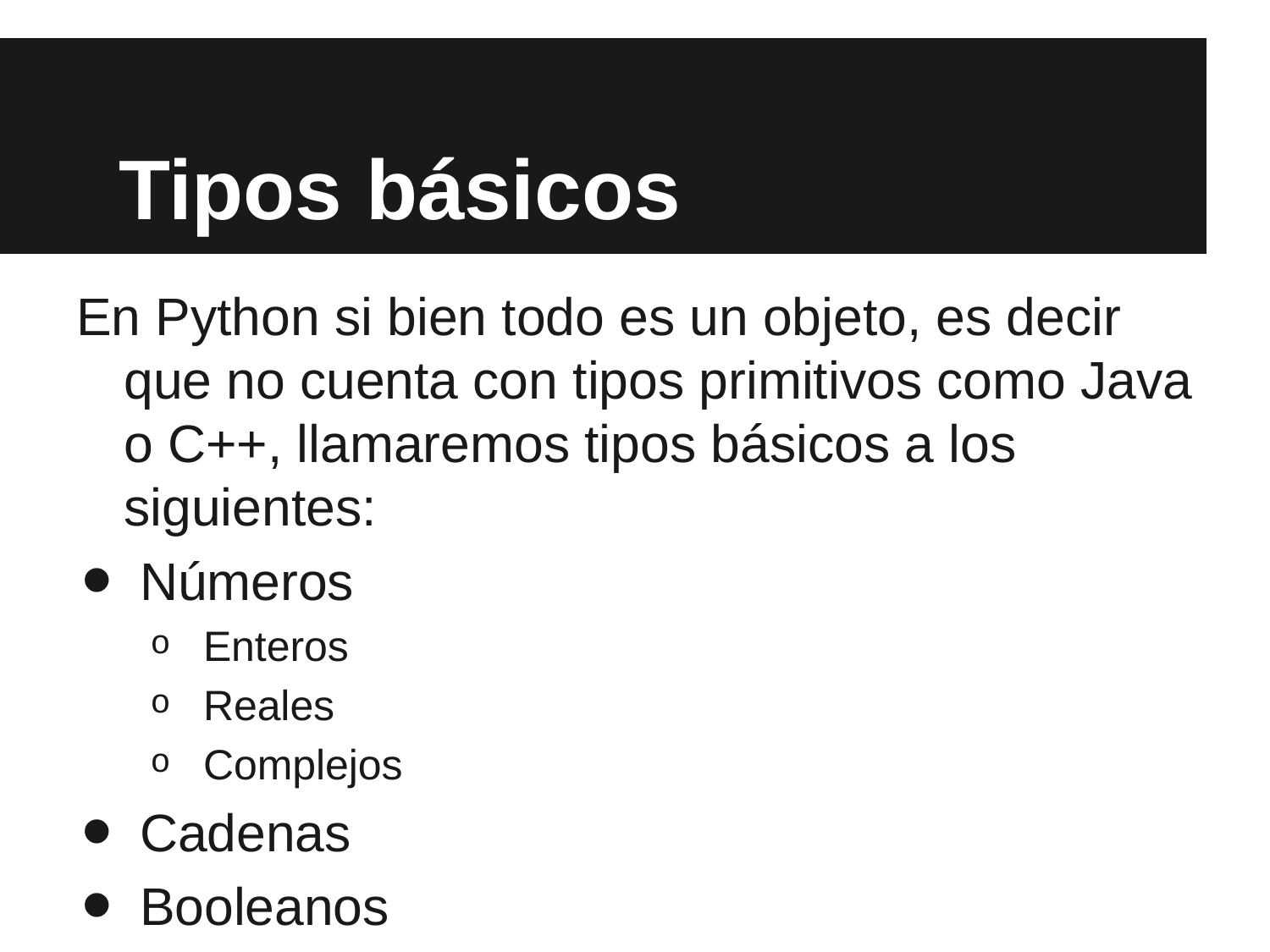

# Tipos básicos
En Python si bien todo es un objeto, es decir que no cuenta con tipos primitivos como Java o C++, llamaremos tipos básicos a los siguientes:
Números
Enteros
Reales
Complejos
Cadenas
Booleanos